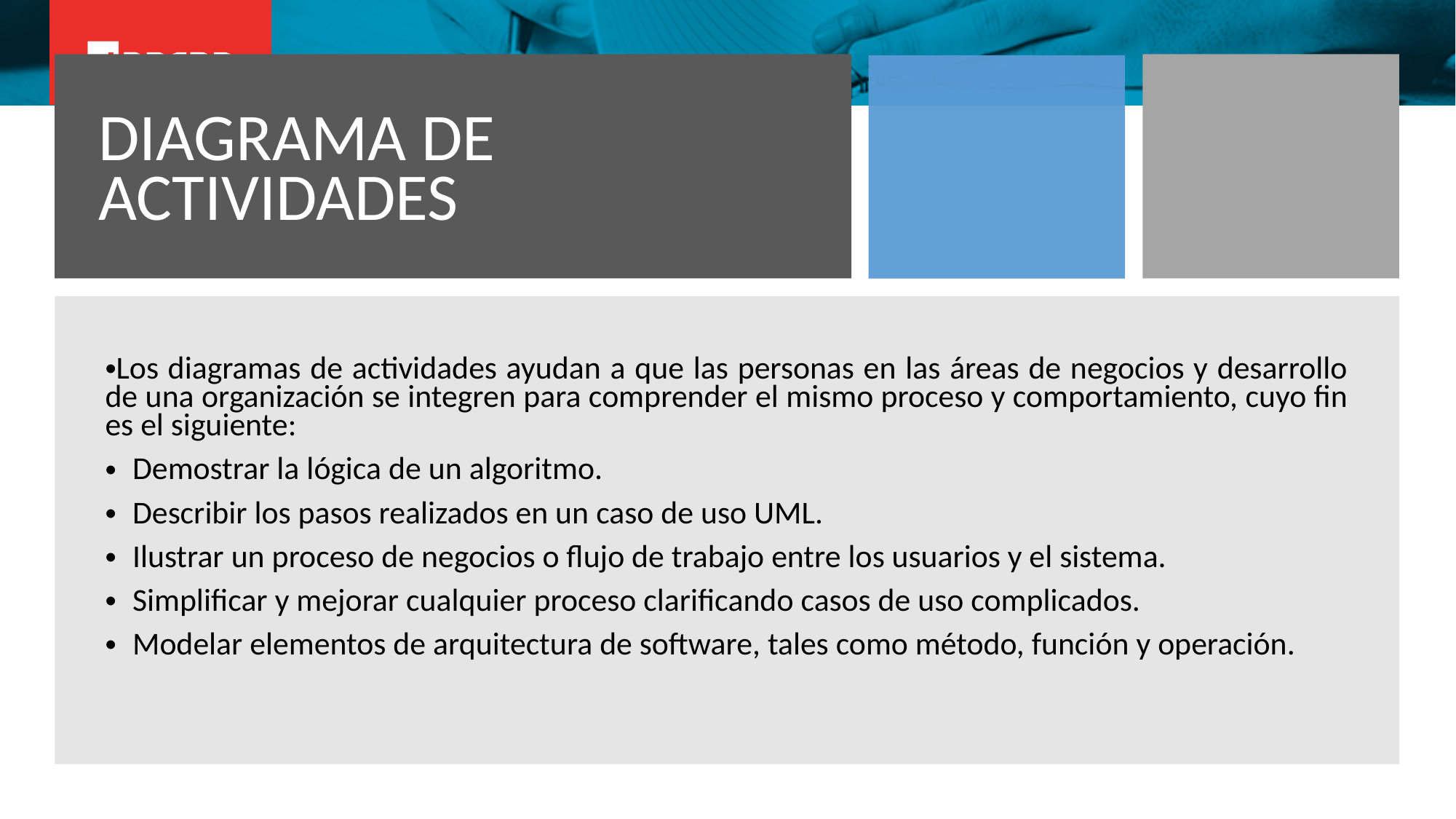

DIAGRAMA DE ACTIVIDADES

Los diagramas de actividades ayudan a que las personas en las áreas de negocios y desarrollo de una organización se integren para comprender el mismo proceso y comportamiento, cuyo fin es el siguiente:
Demostrar la lógica de un algoritmo.
Describir los pasos realizados en un caso de uso UML.
Ilustrar un proceso de negocios o flujo de trabajo entre los usuarios y el sistema.
Simplificar y mejorar cualquier proceso clarificando casos de uso complicados.
Modelar elementos de arquitectura de software, tales como método, función y operación.